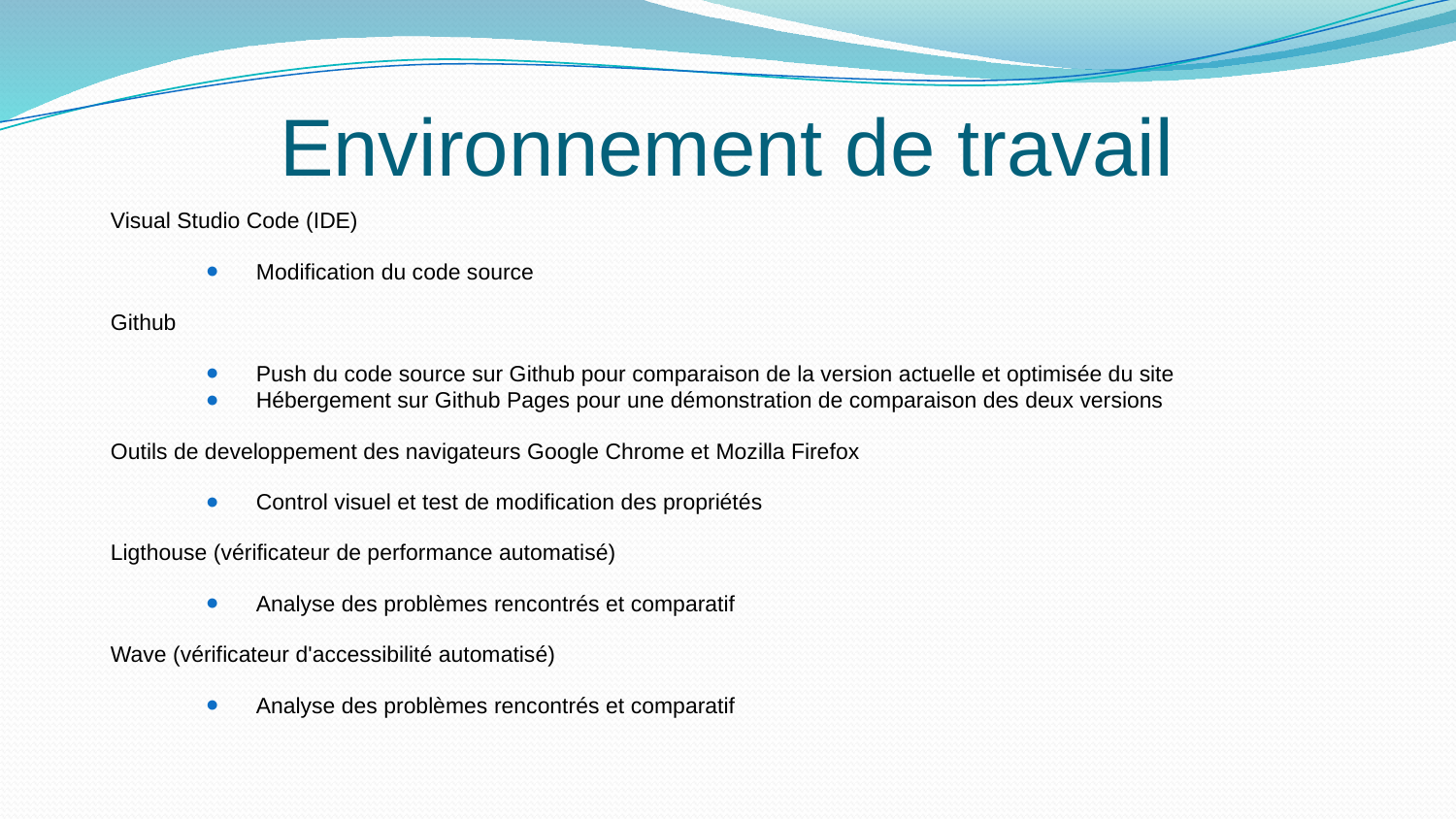

# Environnement de travail
Visual Studio Code (IDE)
Modification du code source
Github
Push du code source sur Github pour comparaison de la version actuelle et optimisée du site
Hébergement sur Github Pages pour une démonstration de comparaison des deux versions
Outils de developpement des navigateurs Google Chrome et Mozilla Firefox
Control visuel et test de modification des propriétés
Ligthouse (vérificateur de performance automatisé)
Analyse des problèmes rencontrés et comparatif
Wave (vérificateur d'accessibilité automatisé)
Analyse des problèmes rencontrés et comparatif